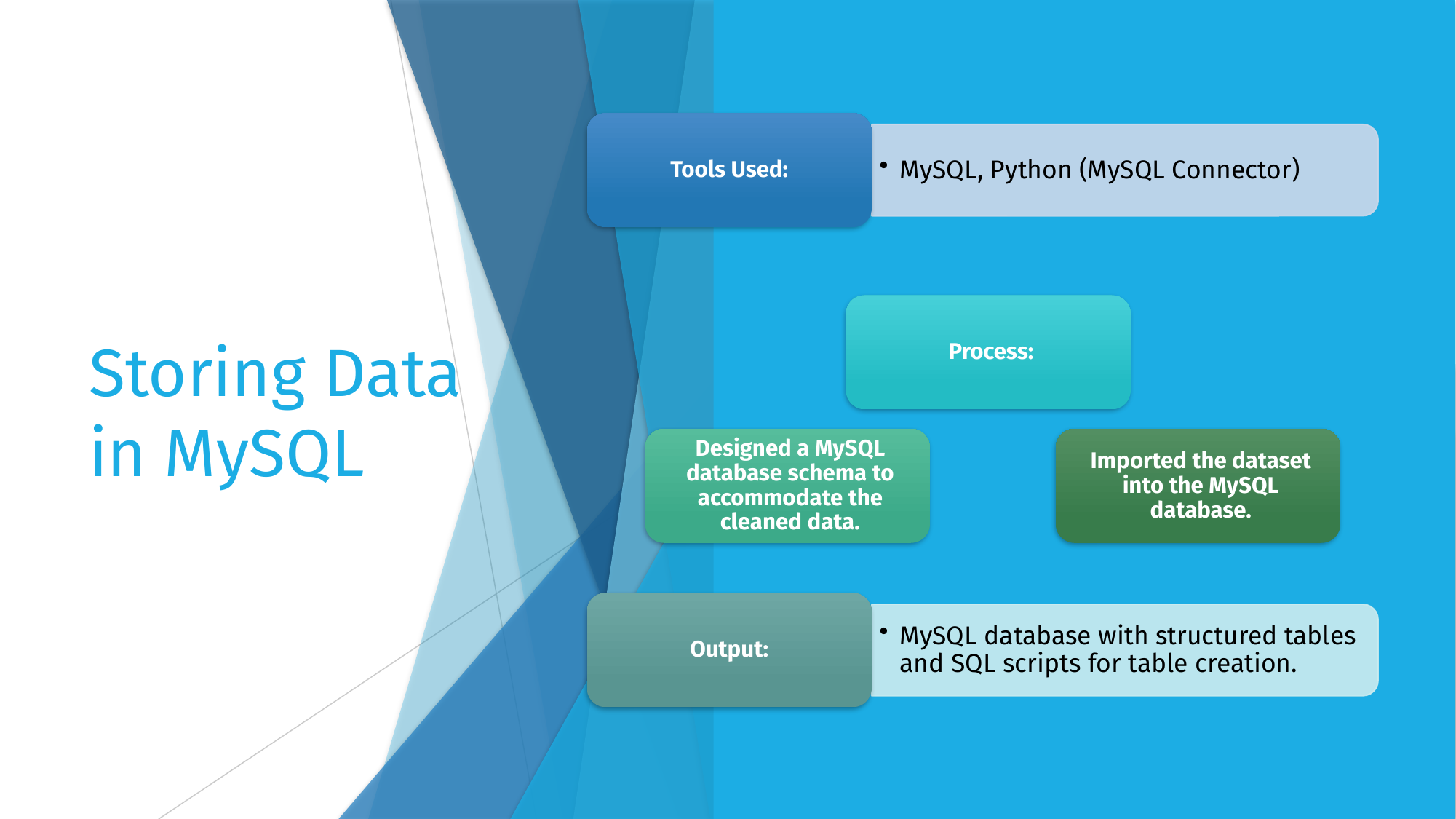

MySQL, Python (MySQL Connector)
Tools Used:
Process:
Designed a MySQL database schema to accommodate the cleaned data.
Imported the dataset into the MySQL database.
MySQL database with structured tables and SQL scripts for table creation.
Output:
# Storing Data in MySQL